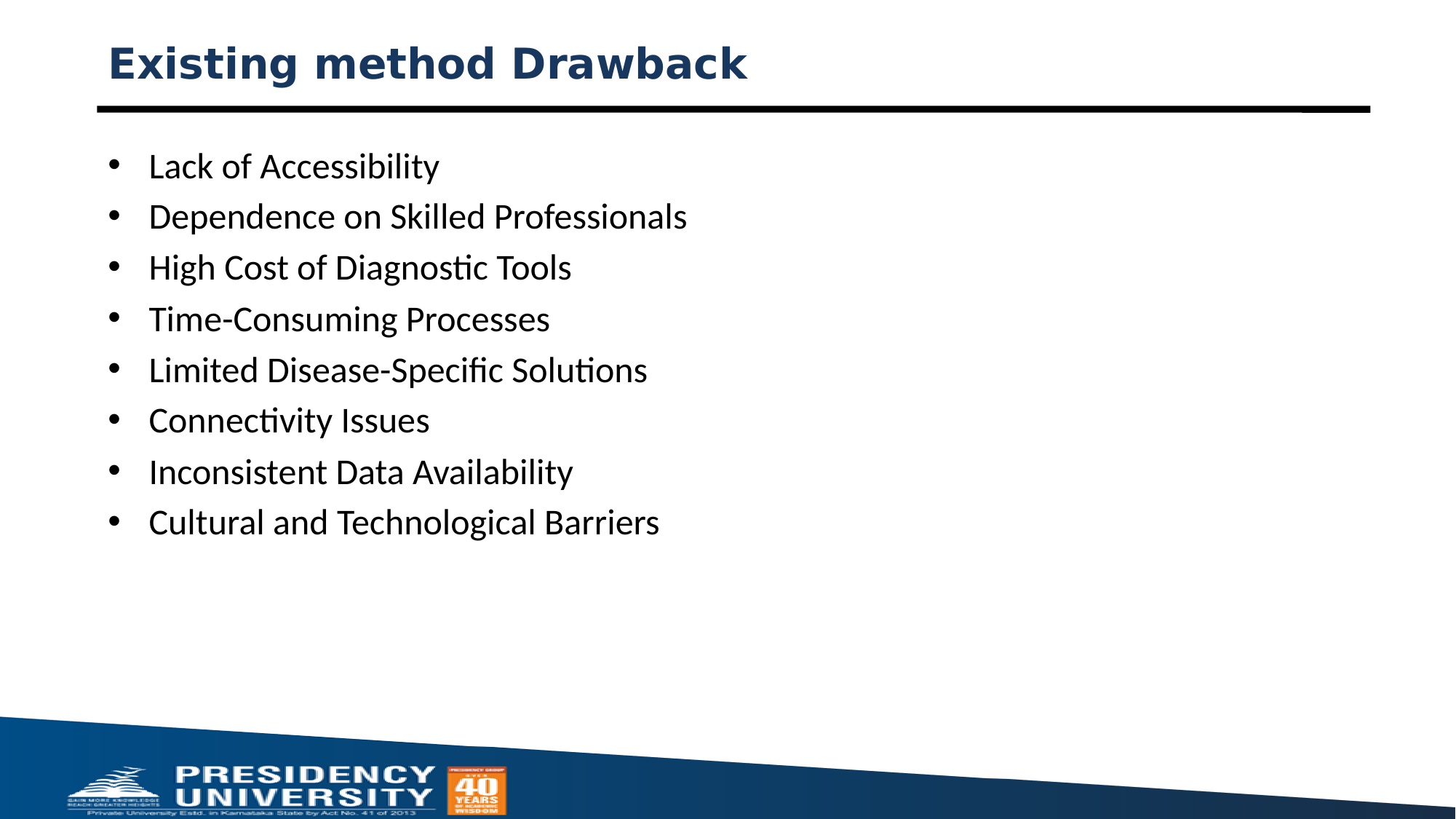

# Existing method Drawback
Lack of Accessibility
Dependence on Skilled Professionals
High Cost of Diagnostic Tools
Time-Consuming Processes
Limited Disease-Specific Solutions
Connectivity Issues
Inconsistent Data Availability
Cultural and Technological Barriers